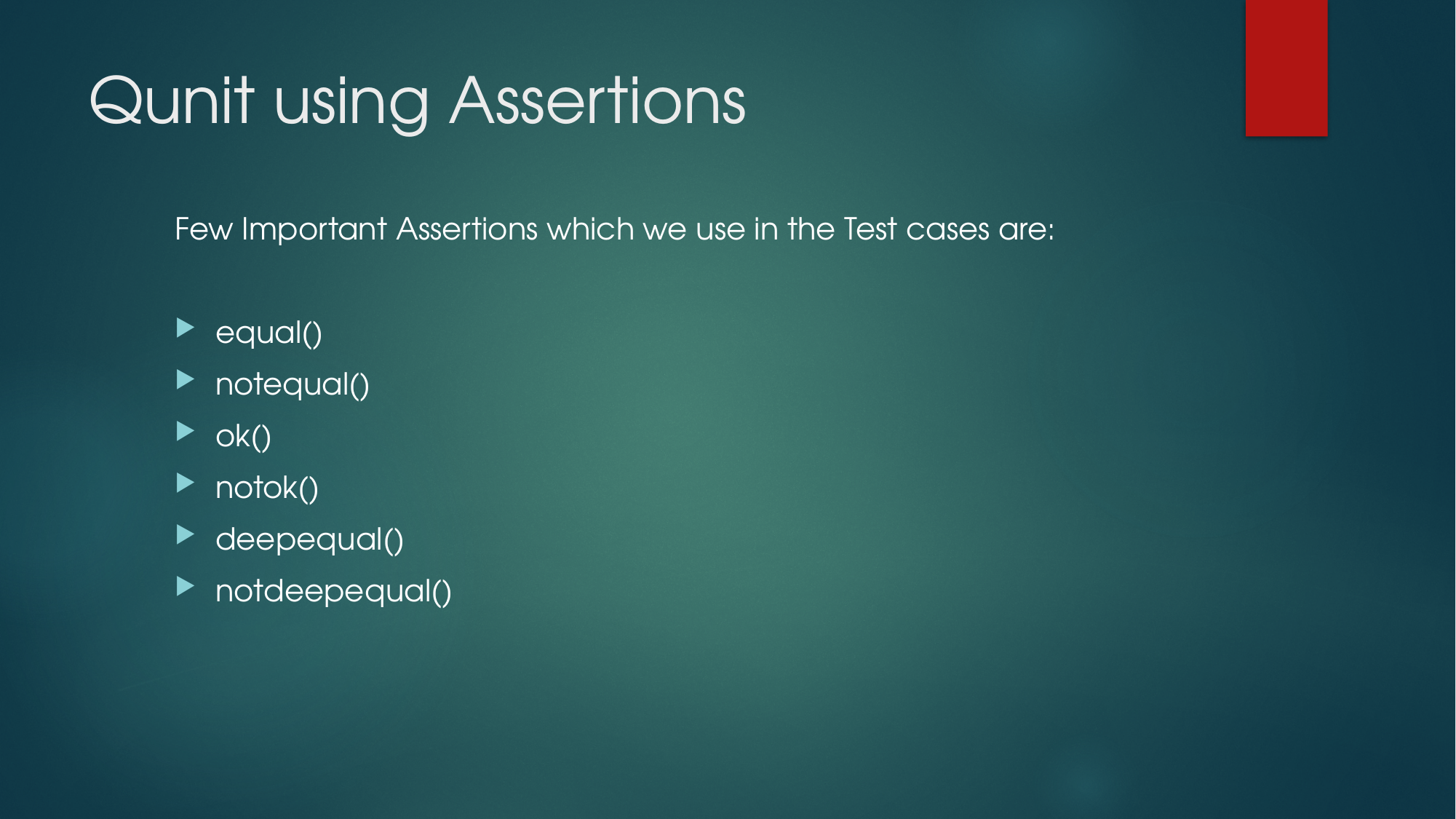

# Qunit using Assertions
Few Important Assertions which we use in the Test cases are:

equal()
notequal()
ok()
notok()
deepequal()
notdeepequal()